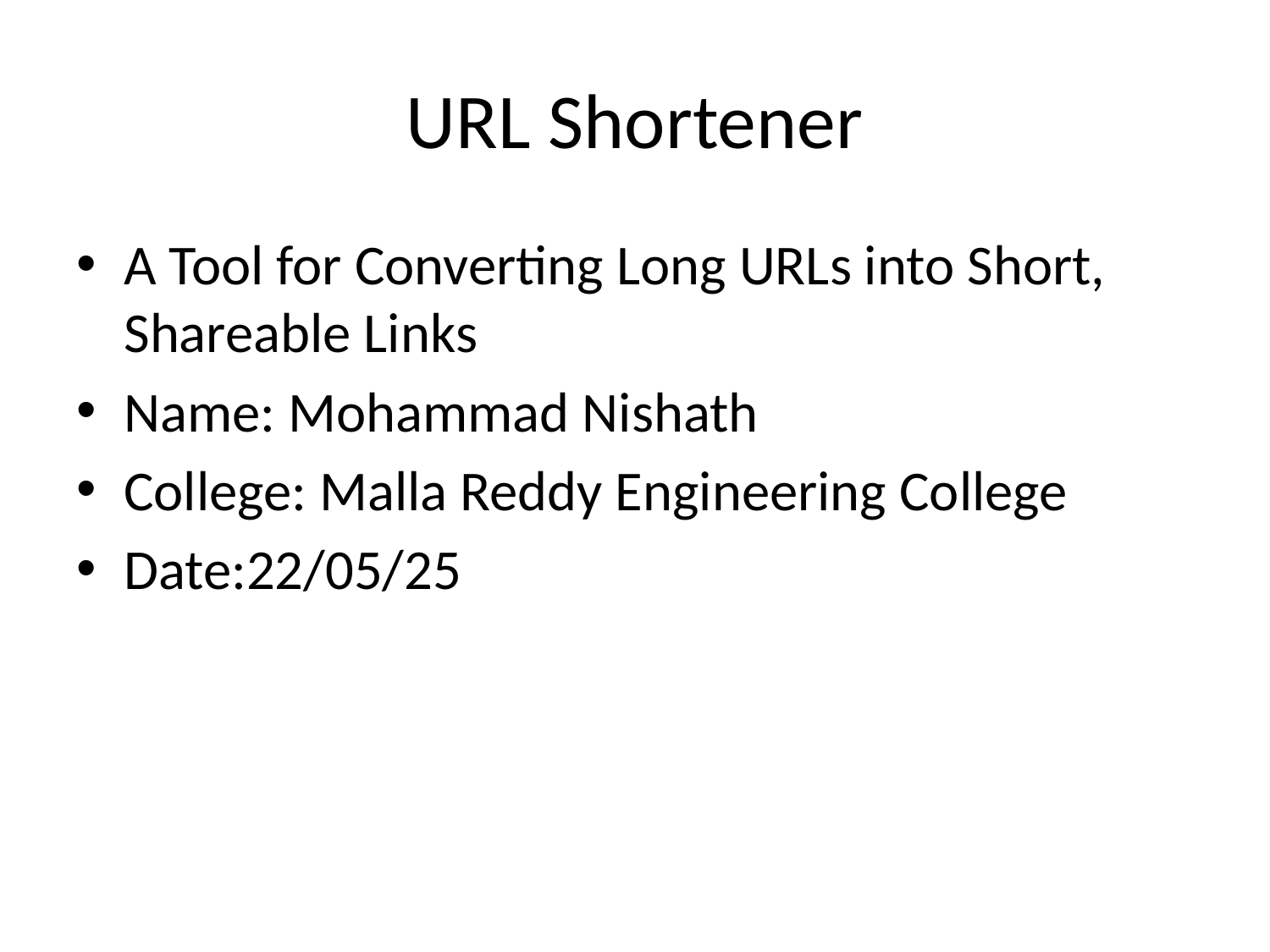

# URL Shortener
A Tool for Converting Long URLs into Short, Shareable Links
Name: Mohammad Nishath
College: Malla Reddy Engineering College
Date:22/05/25